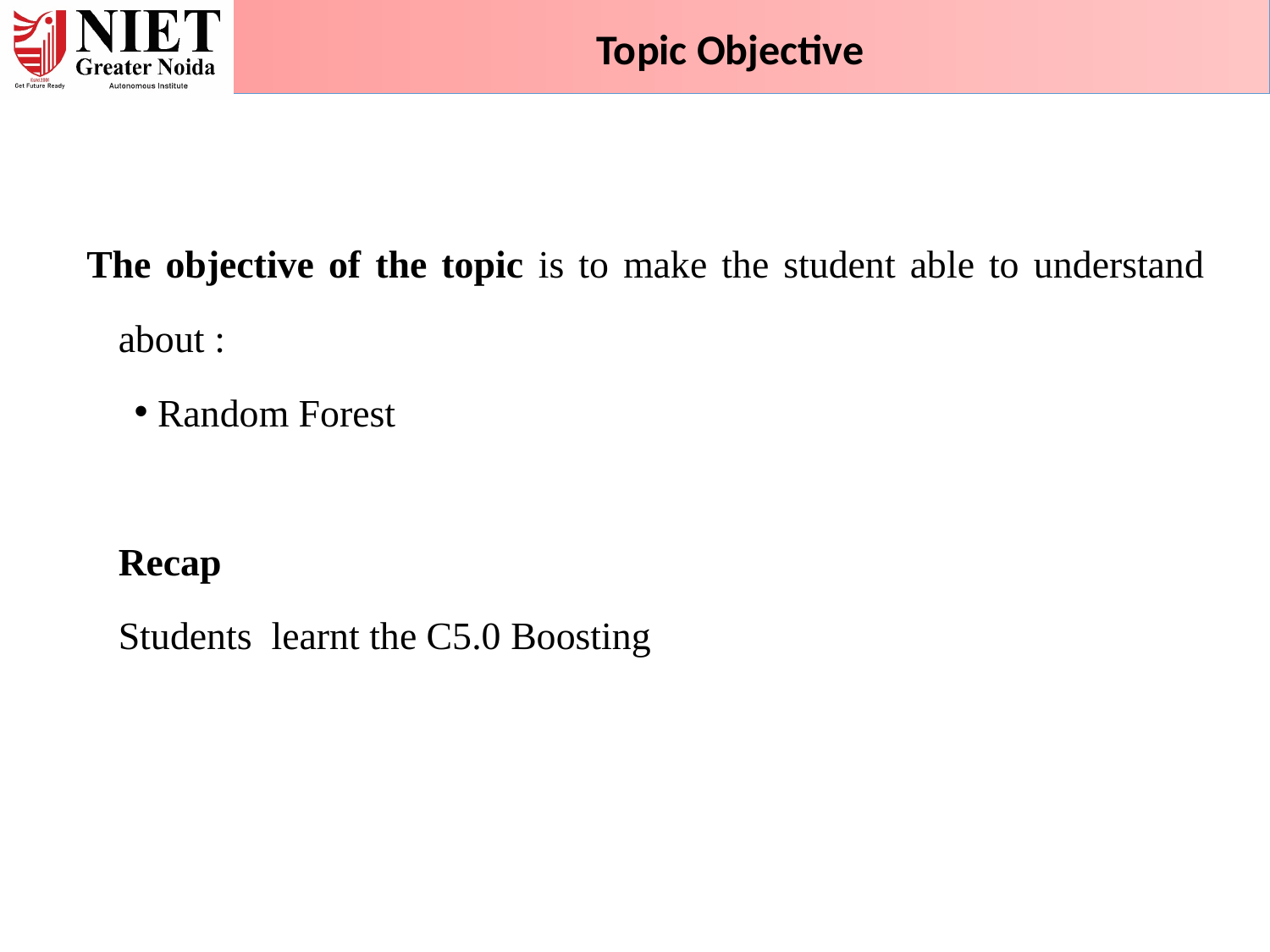

Topic Objective

The objective of the topic is to make the student able to understand about :
 Random Forest

Recap
Students  learnt the C5.0 Boosting